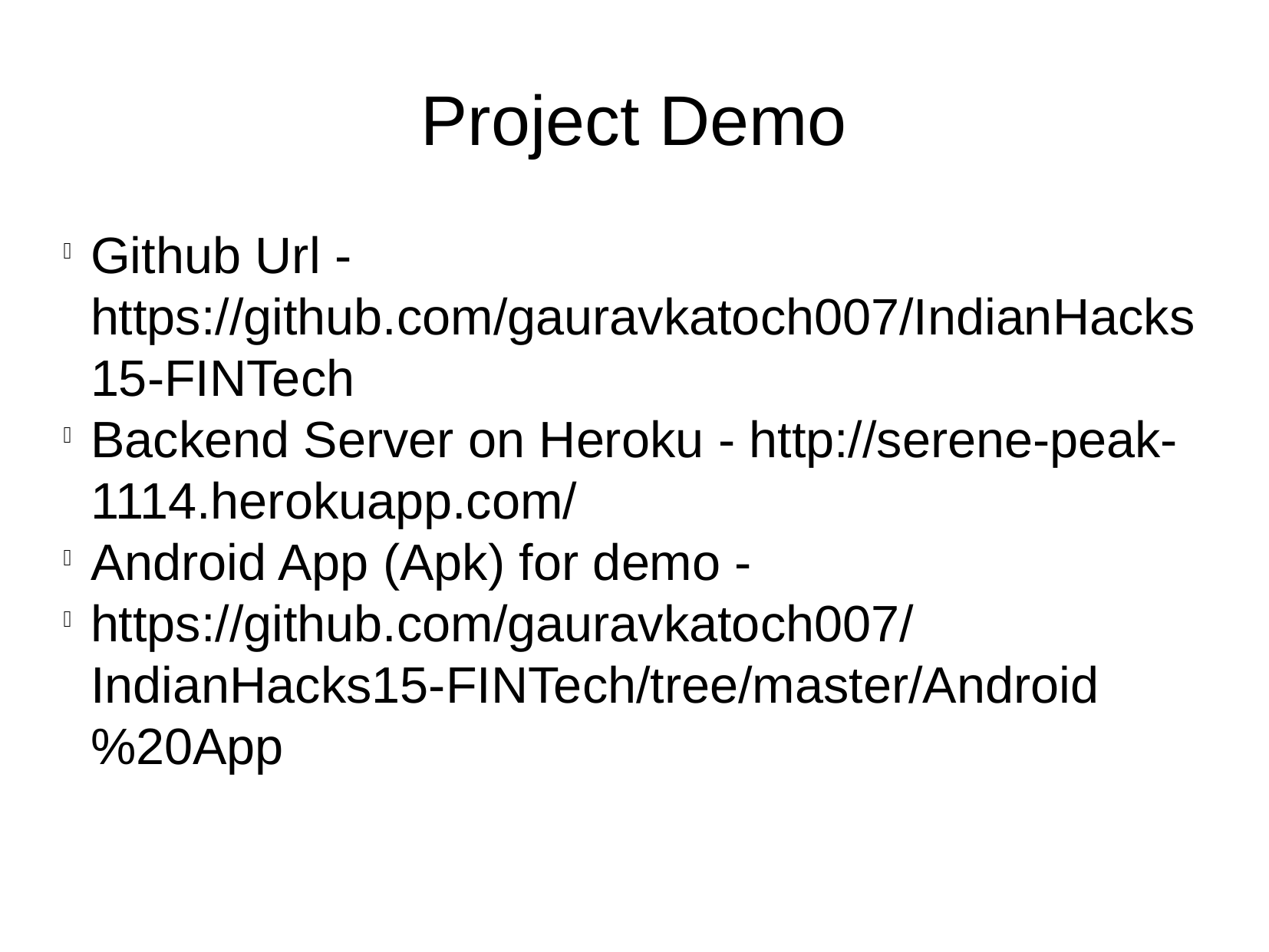

Project Demo
Github Url - https://github.com/gauravkatoch007/IndianHacks15-FINTech
Backend Server on Heroku - http://serene-peak-1114.herokuapp.com/
Android App (Apk) for demo -
https://github.com/gauravkatoch007/IndianHacks15-FINTech/tree/master/Android%20App